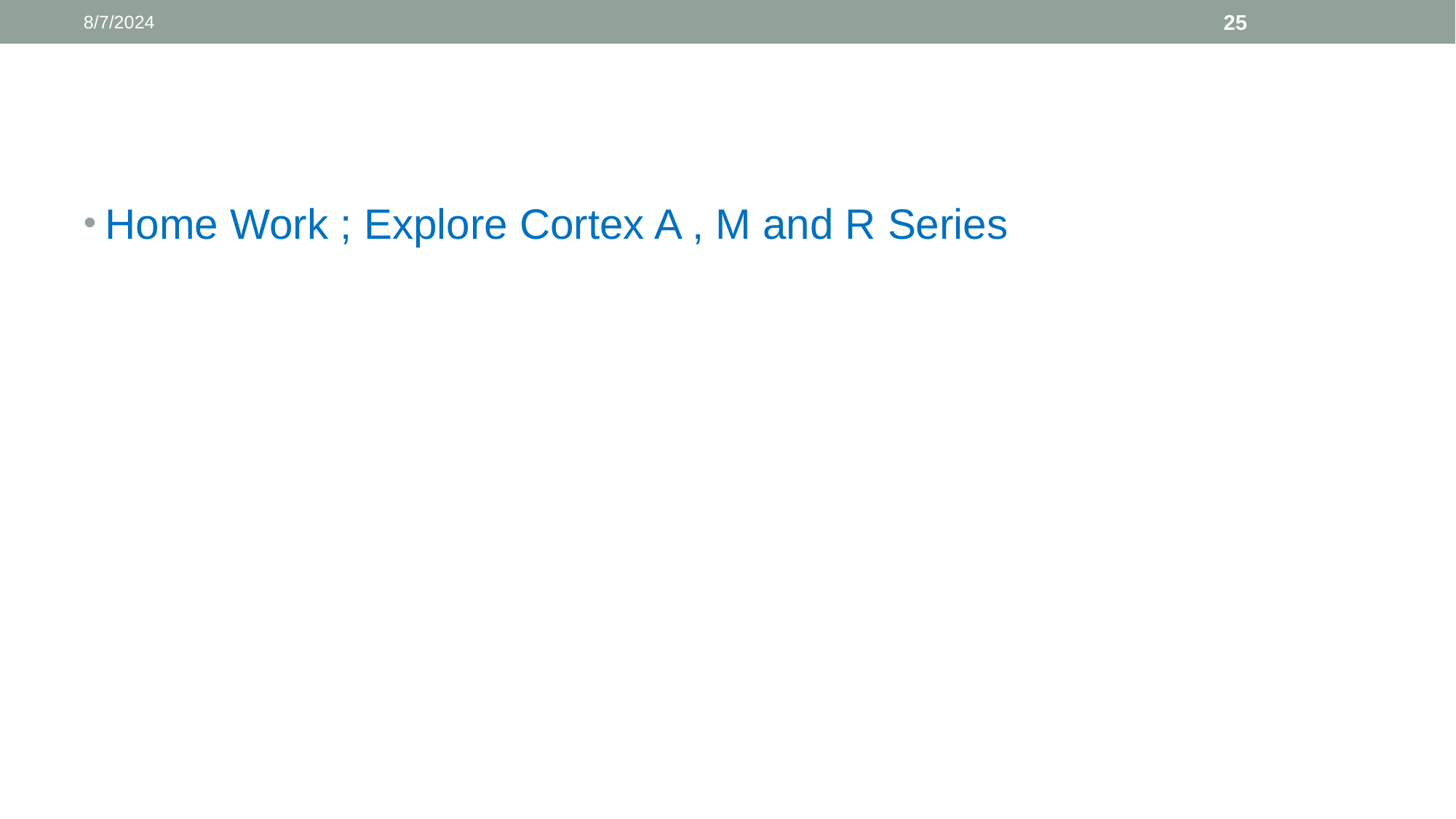

8/7/2024
25
#
Home Work ; Explore Cortex A , M and R Series